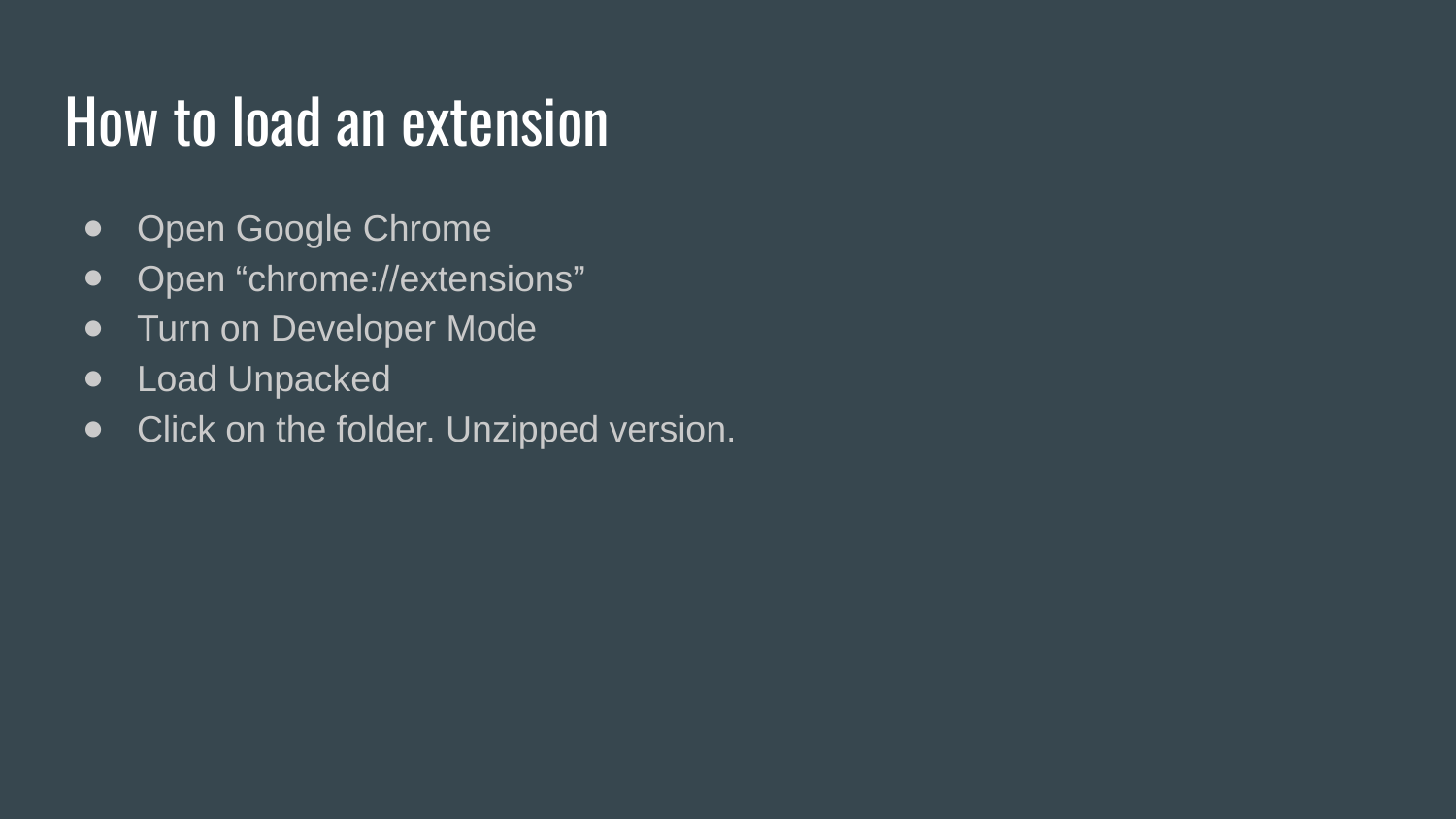

# How to load an extension
Open Google Chrome
Open “chrome://extensions”
Turn on Developer Mode
Load Unpacked
Click on the folder. Unzipped version.